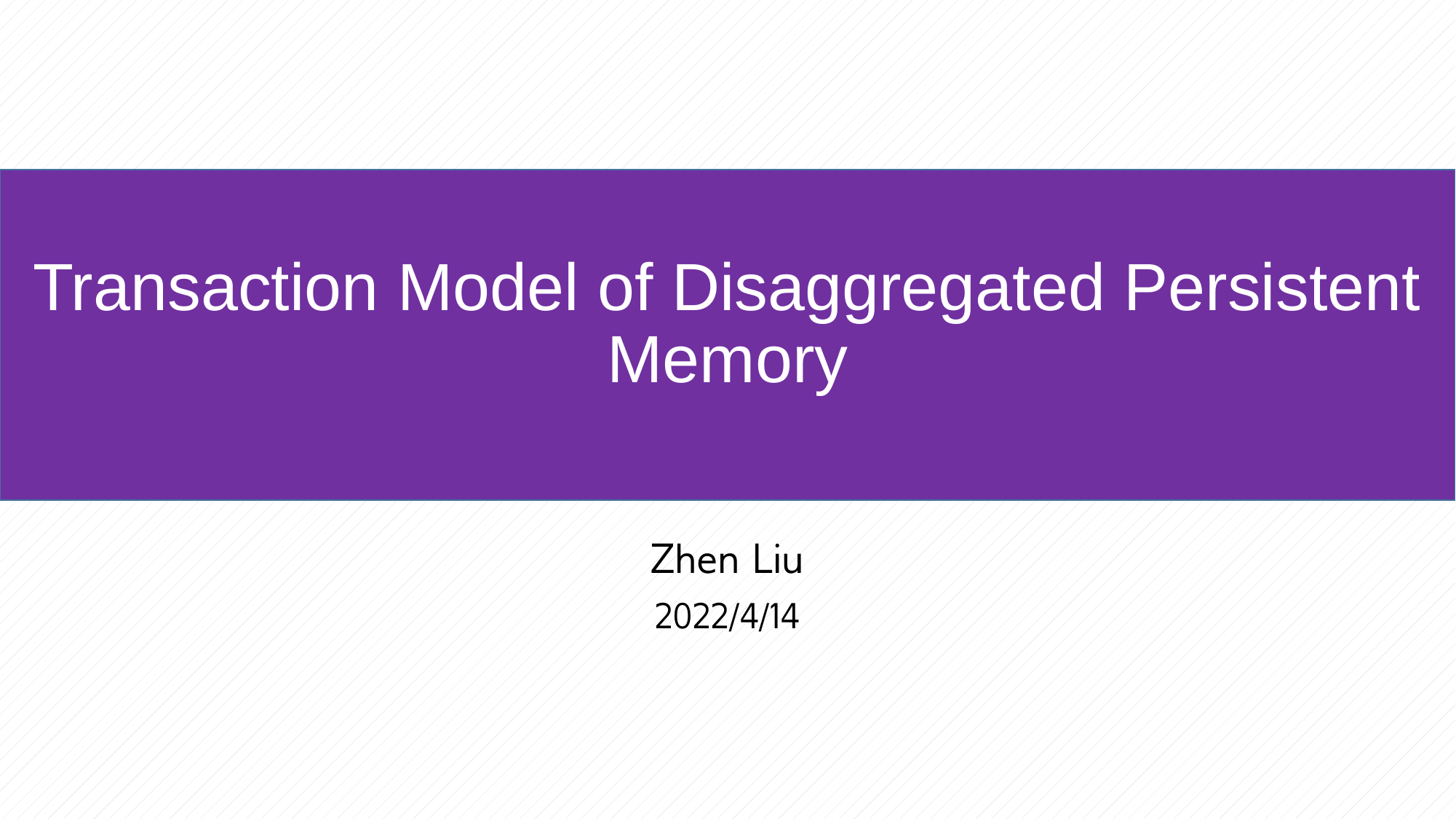

Transaction Model of Disaggregated Persistent Memory
Zhen Liu
Zhen Liu
2022/4/14